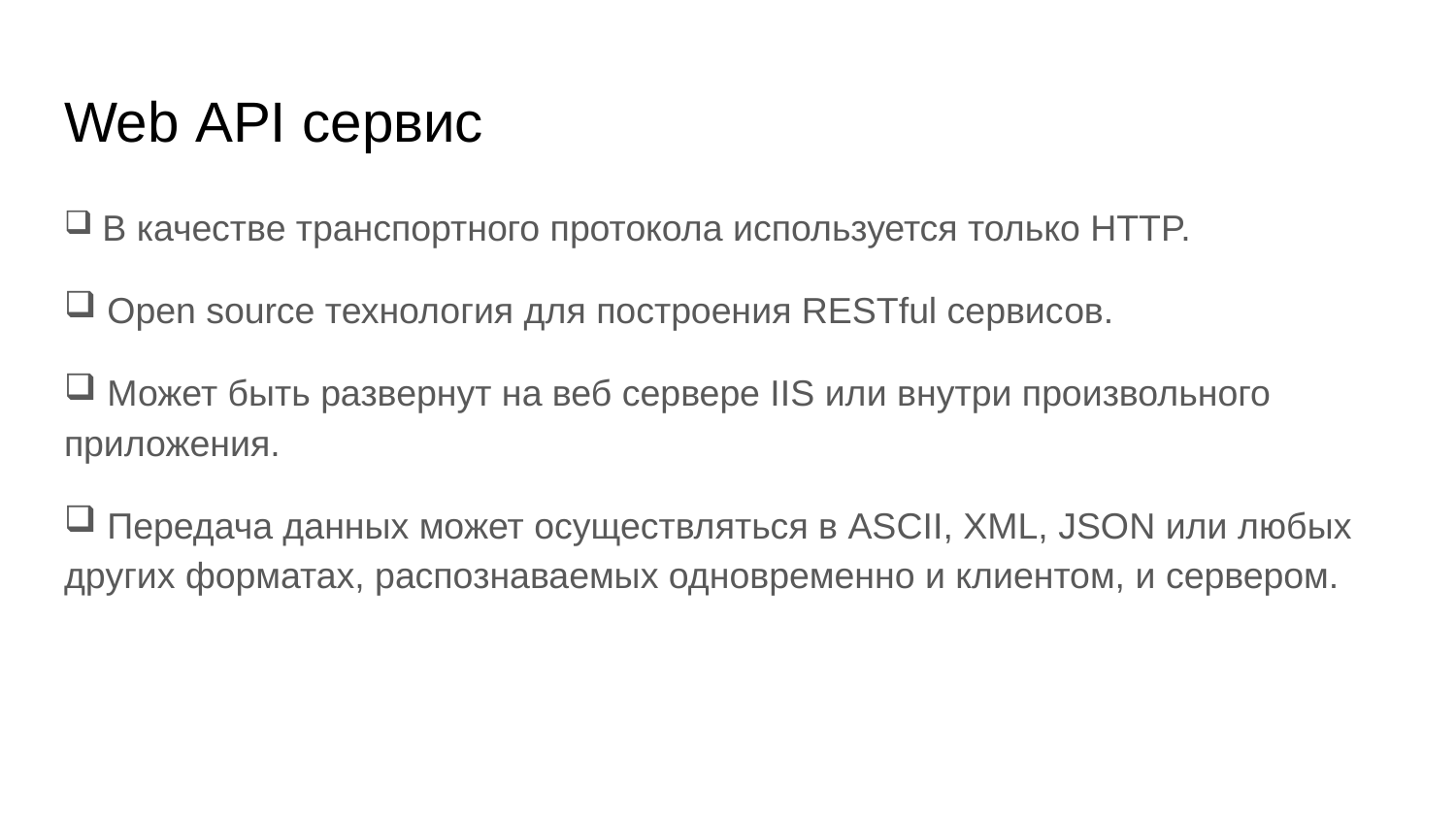

# Web API сервис
 В качестве транспортного протокола используется только HTTP.
 Open source технология для построения RESTful сервисов.
 Может быть развернут на веб сервере IIS или внутри произвольного приложения.
 Передача данных может осуществляться в ASCII, XML, JSON или любых других форматах, распознаваемых одновременно и клиентом, и сервером.